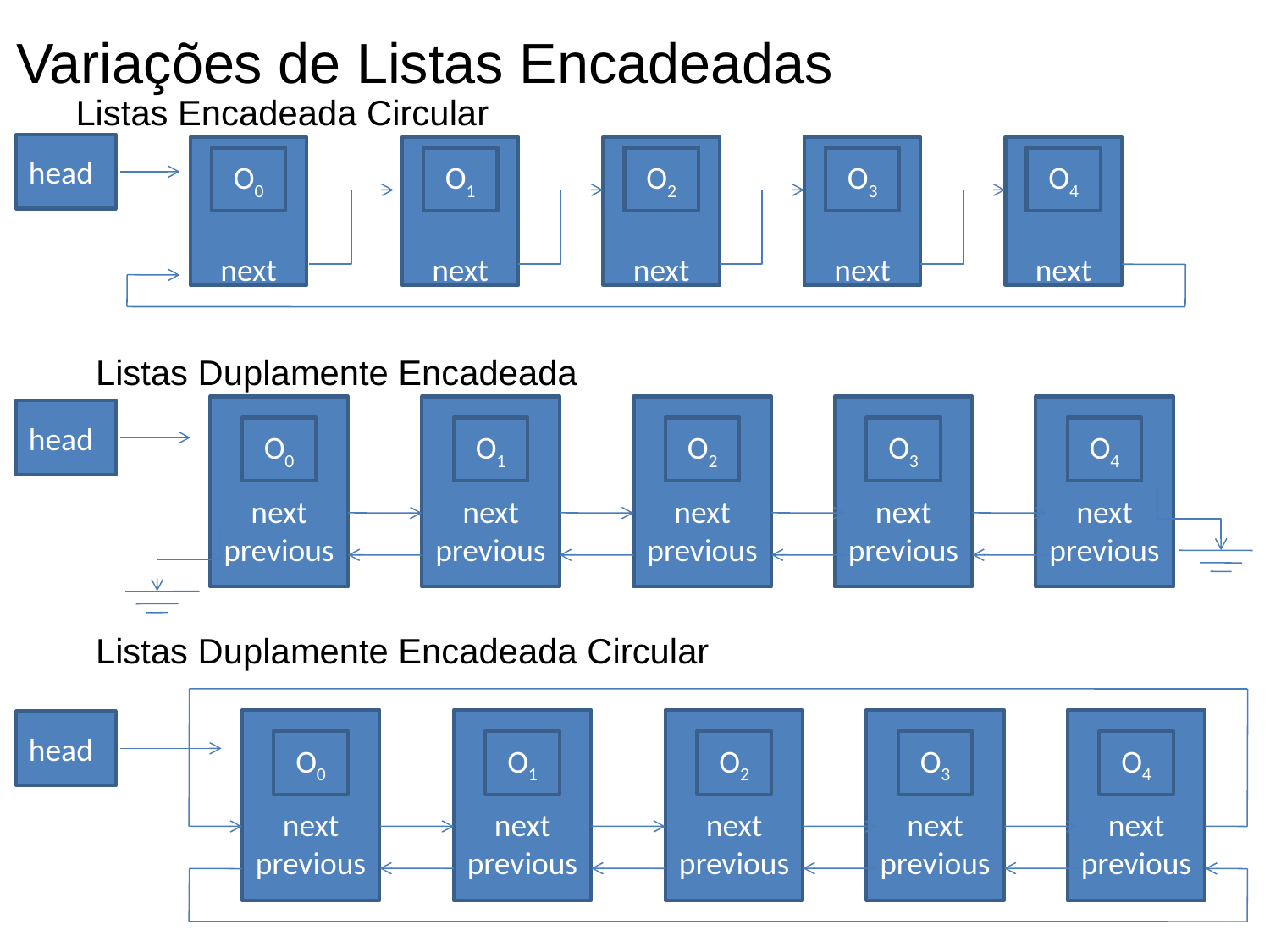

Variações de Listas Encadeadas
Listas Encadeada Circular

next

next

next

next

next
O0
O1
O2
O3
O4
head
Listas Duplamente Encadeada

next
previous

next
previous

next
previous

next
previous

next
previous
O0
O1
O2
O3
O4
head
Listas Duplamente Encadeada Circular

next
previous

next
previous

next
previous

next
previous

next
previous
O0
O1
O2
O3
O4
head